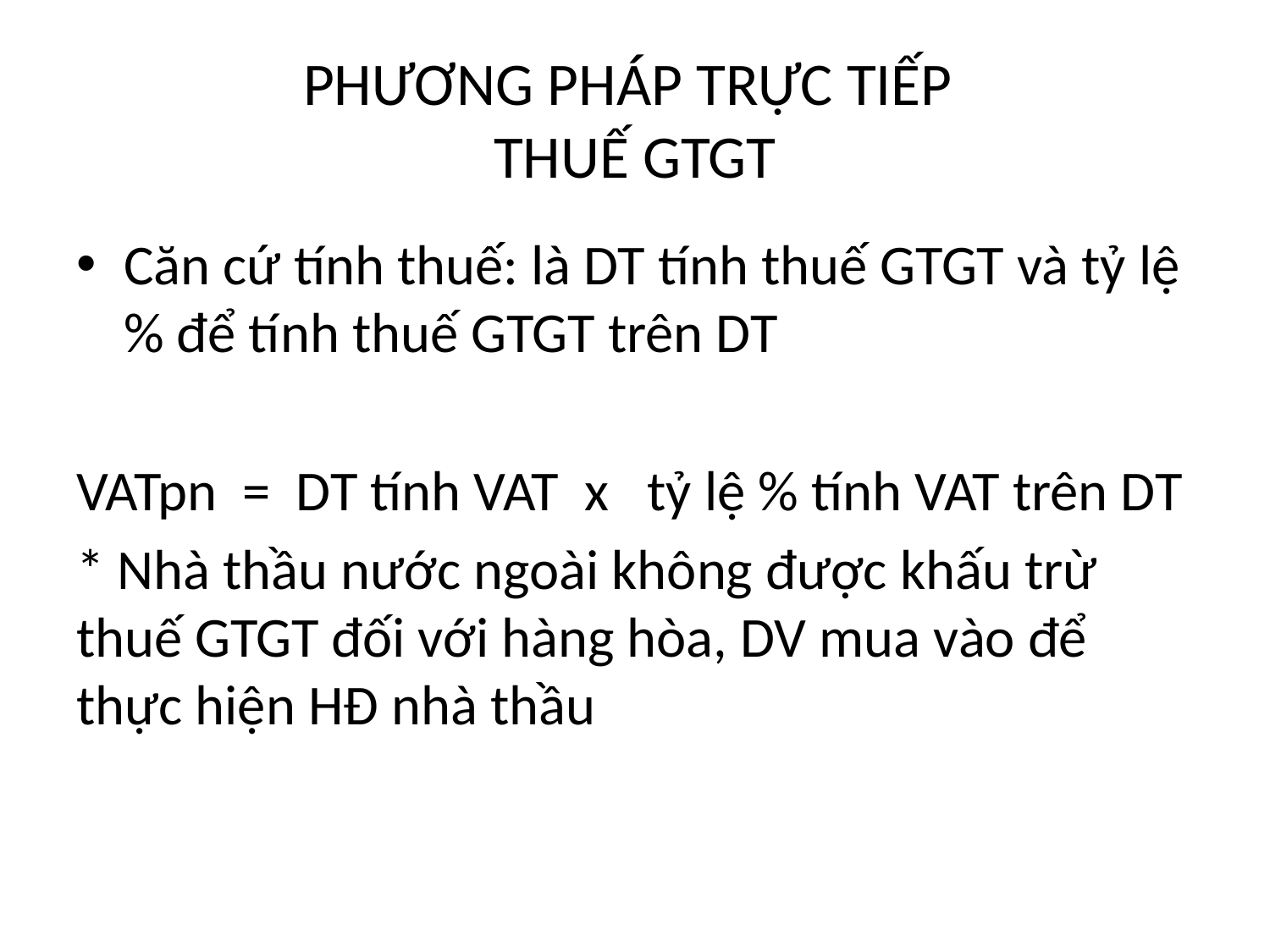

# PHƯƠNG PHÁP TRỰC TIẾP THUẾ GTGT
Căn cứ tính thuế: là DT tính thuế GTGT và tỷ lệ % để tính thuế GTGT trên DT

VATpn  =  DT tính VAT  x   tỷ lệ % tính VAT trên DT
* Nhà thầu nước ngoài không được khấu trừ thuế GTGT đối với hàng hòa, DV mua vào để thực hiện HĐ nhà thầu